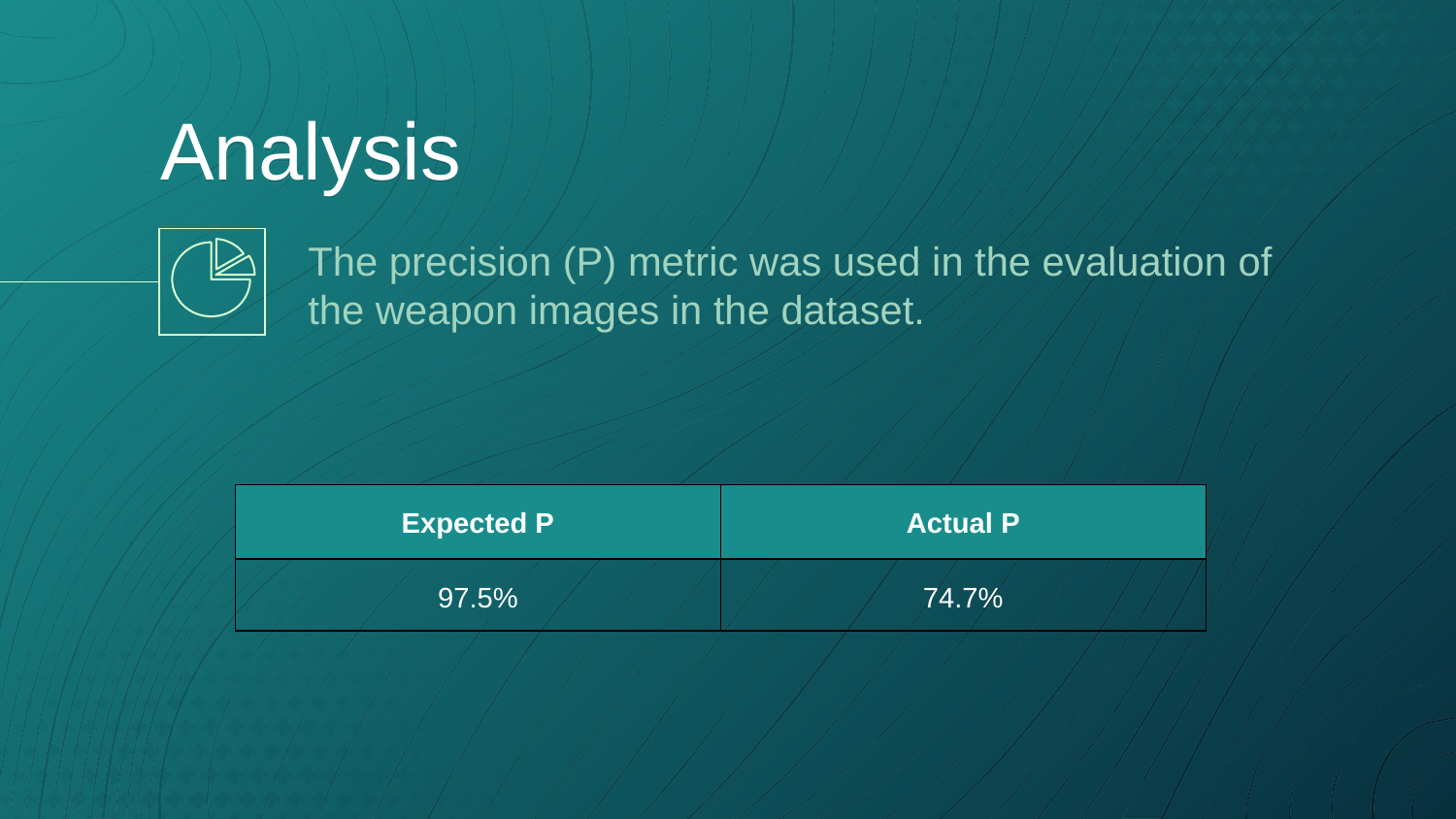

# Analysis
The precision (P) metric was used in the evaluation of the weapon images in the dataset.

| Expected P | Actual P |
| --- | --- |
| 97.5% | 74.7% |